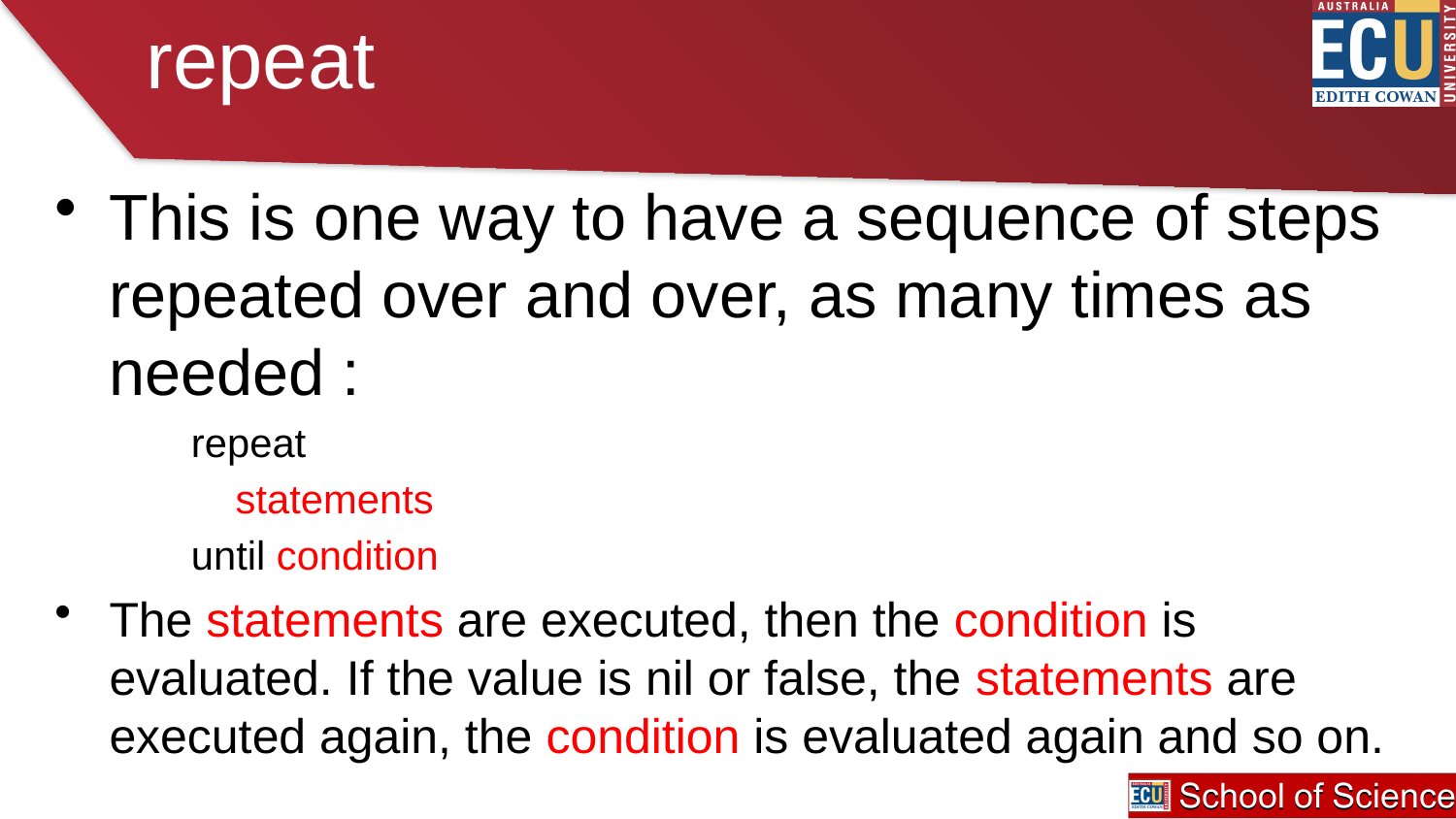

# repeat
This is one way to have a sequence of steps repeated over and over, as many times as needed :
repeat
    statements
until condition
The statements are executed, then the condition is evaluated. If the value is nil or false, the statements are executed again, the condition is evaluated again and so on.